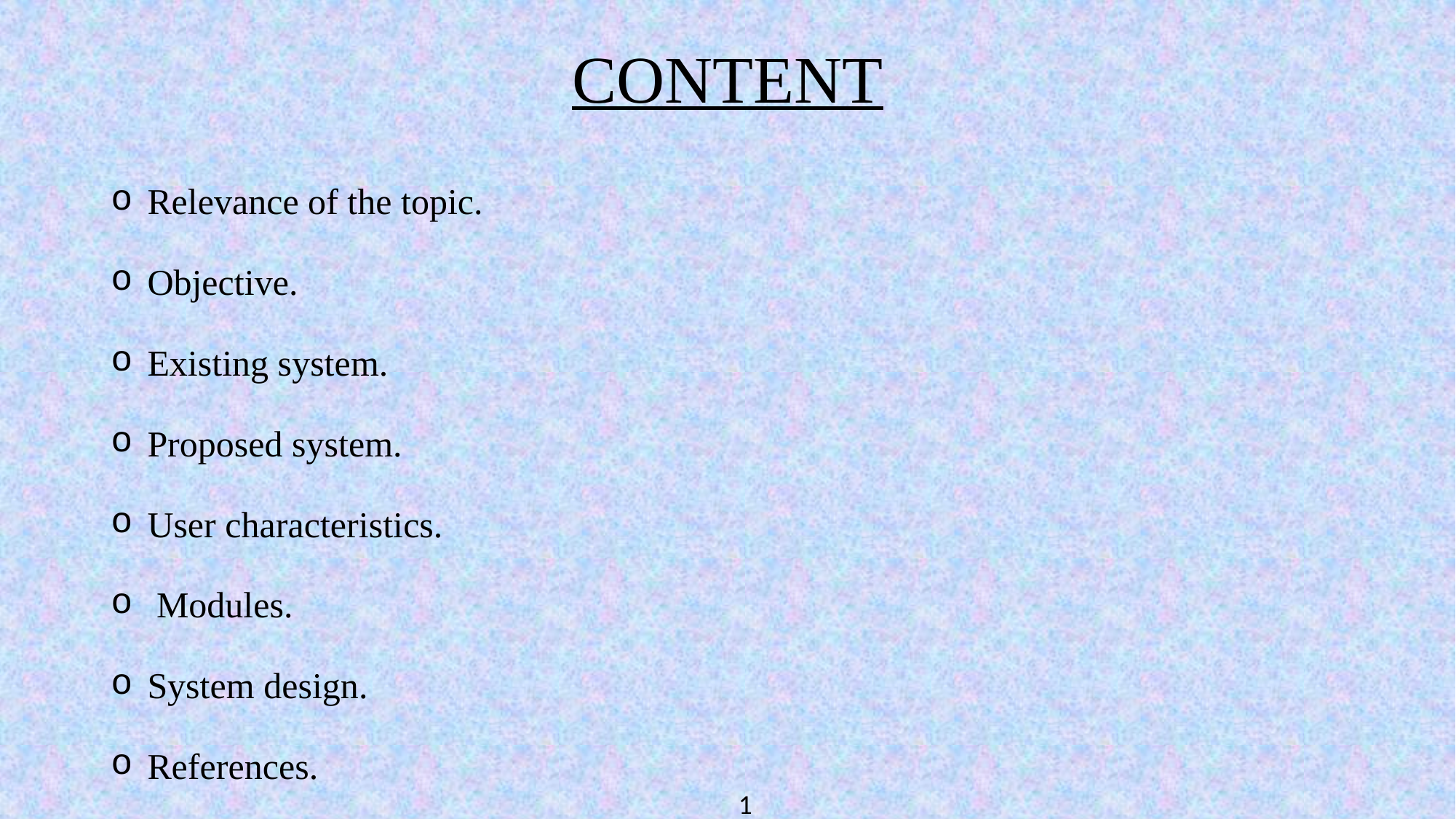

# CONTENT
 Relevance of the topic.
 Objective.
 Existing system.
 Proposed system.
 User characteristics.
  Modules.
 System design.
 References.

1